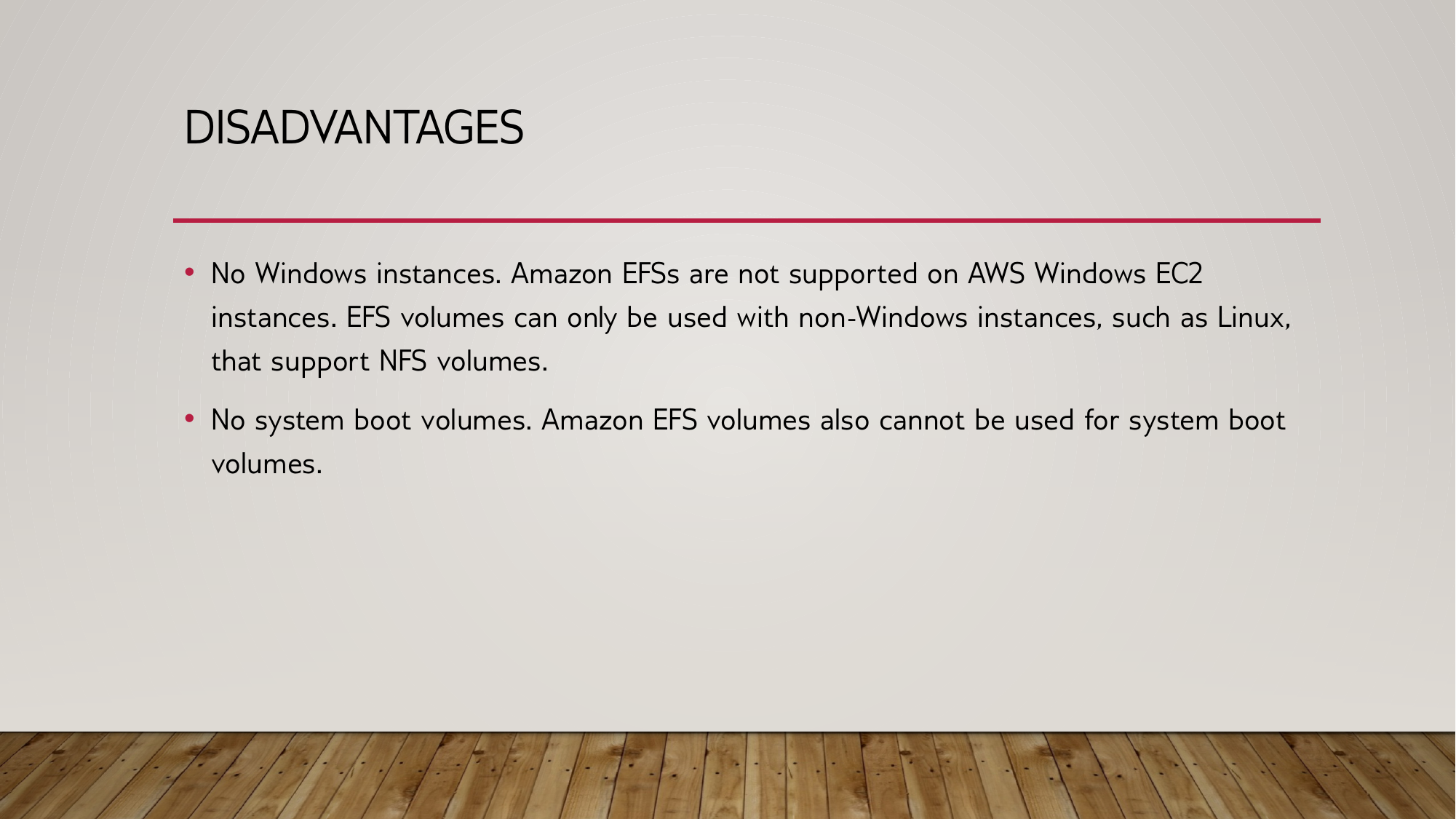

# Disadvantages
No Windows instances. Amazon EFSs are not supported on AWS Windows EC2 instances. EFS volumes can only be used with non-Windows instances, such as Linux, that support NFS volumes.
No system boot volumes. Amazon EFS volumes also cannot be used for system boot volumes.